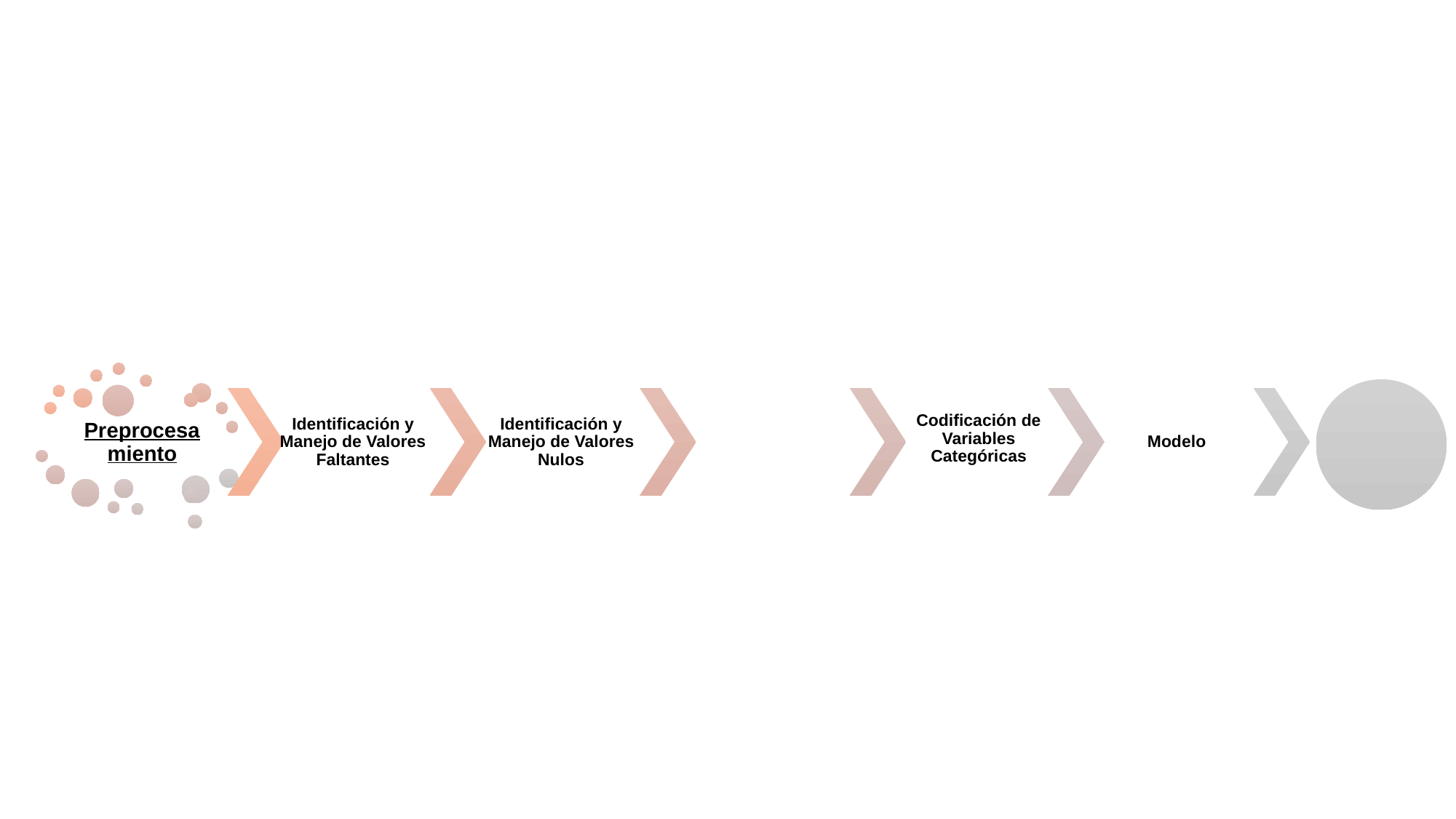

Preprocesamiento
Identificación y Manejo de Valores Faltantes
Identificación y Manejo de Valores Nulos
Codificación de Variables Categóricas

Modelo